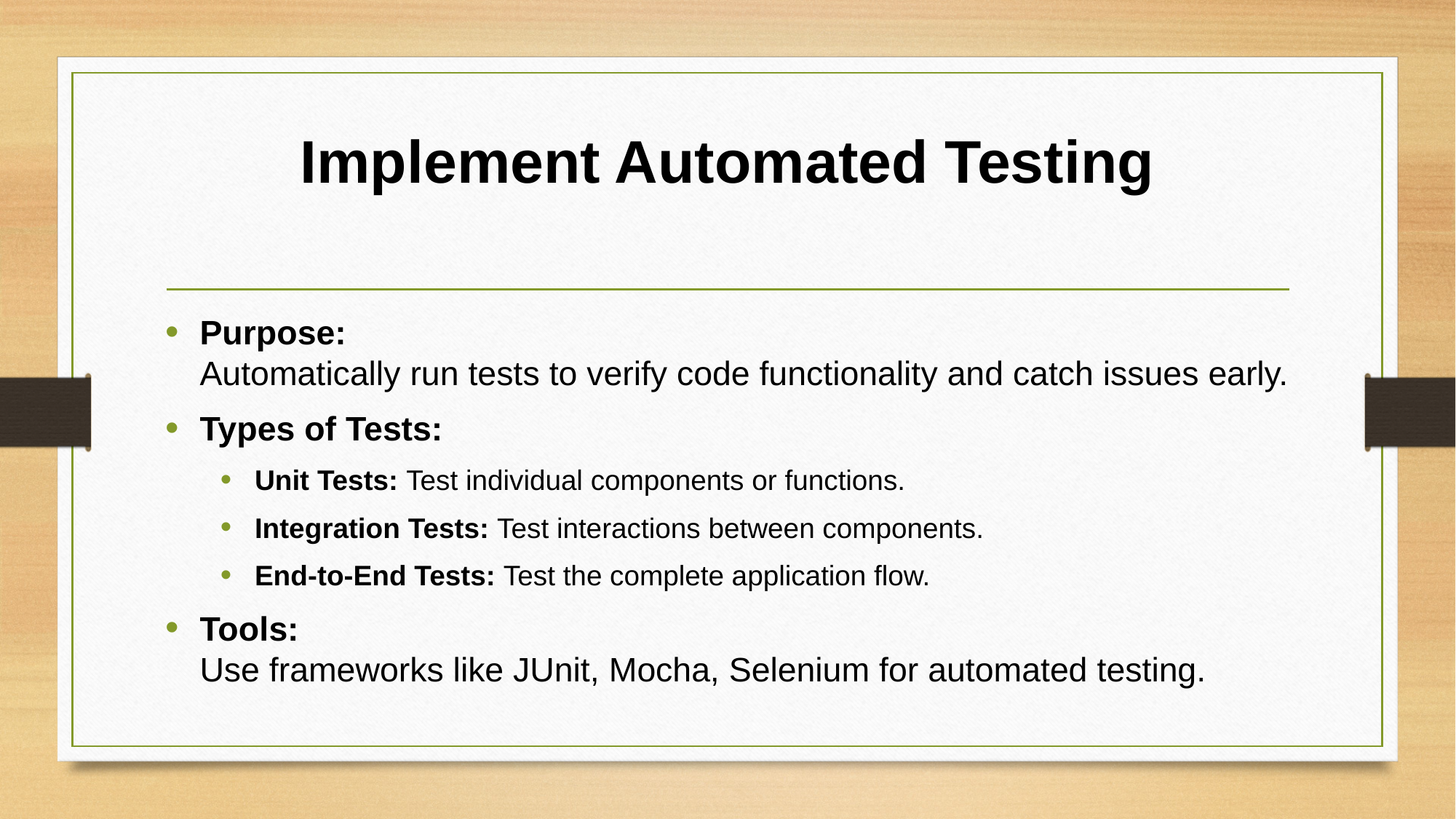

# Implement Automated Testing
Purpose:
Automatically run tests to verify code functionality and catch issues early.
Types of Tests:
Unit Tests: Test individual components or functions.
Integration Tests: Test interactions between components.
End-to-End Tests: Test the complete application flow.
Tools:
Use frameworks like JUnit, Mocha, Selenium for automated testing.